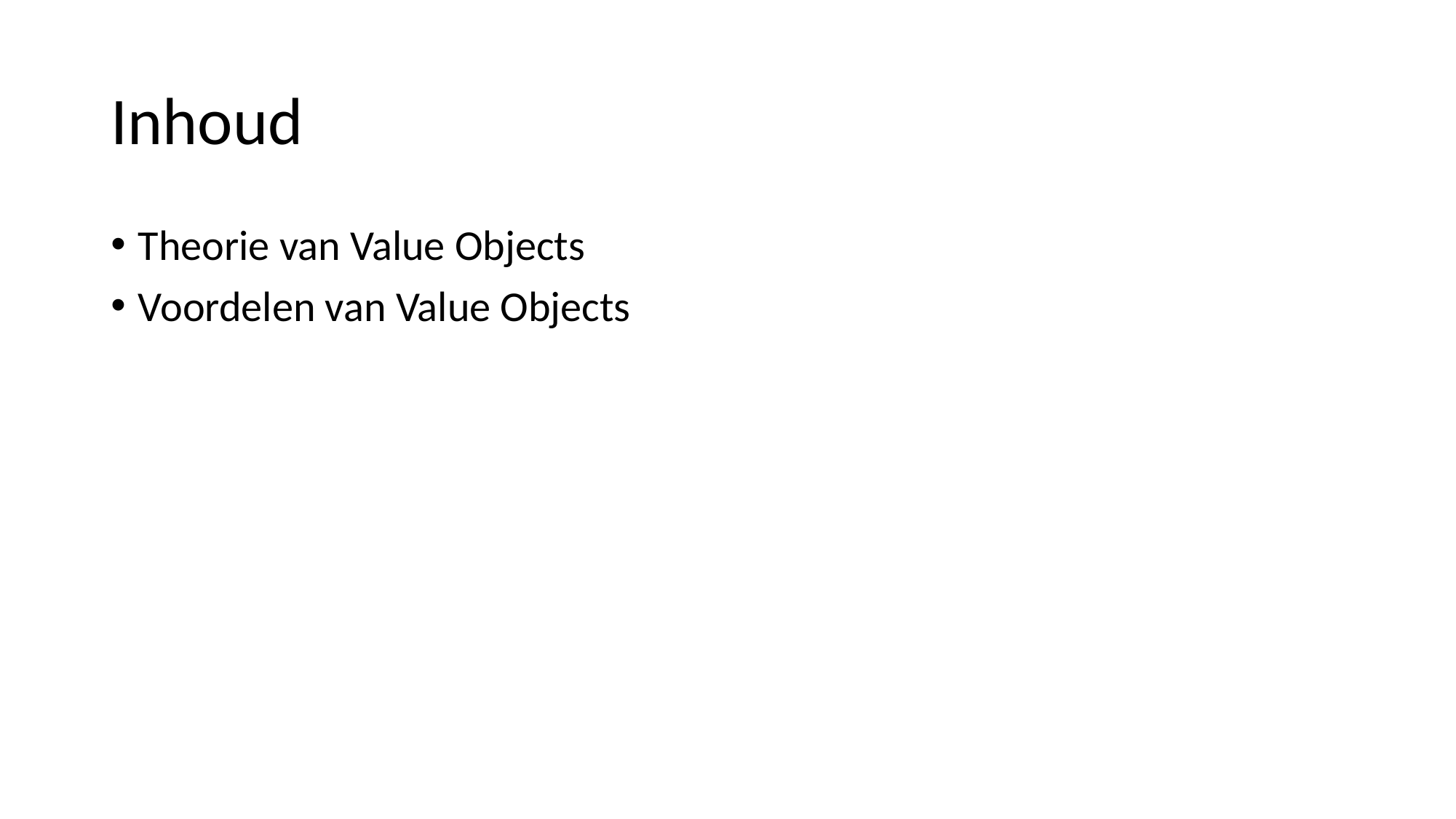

# Inhoud
Theorie van Value Objects
Voordelen van Value Objects